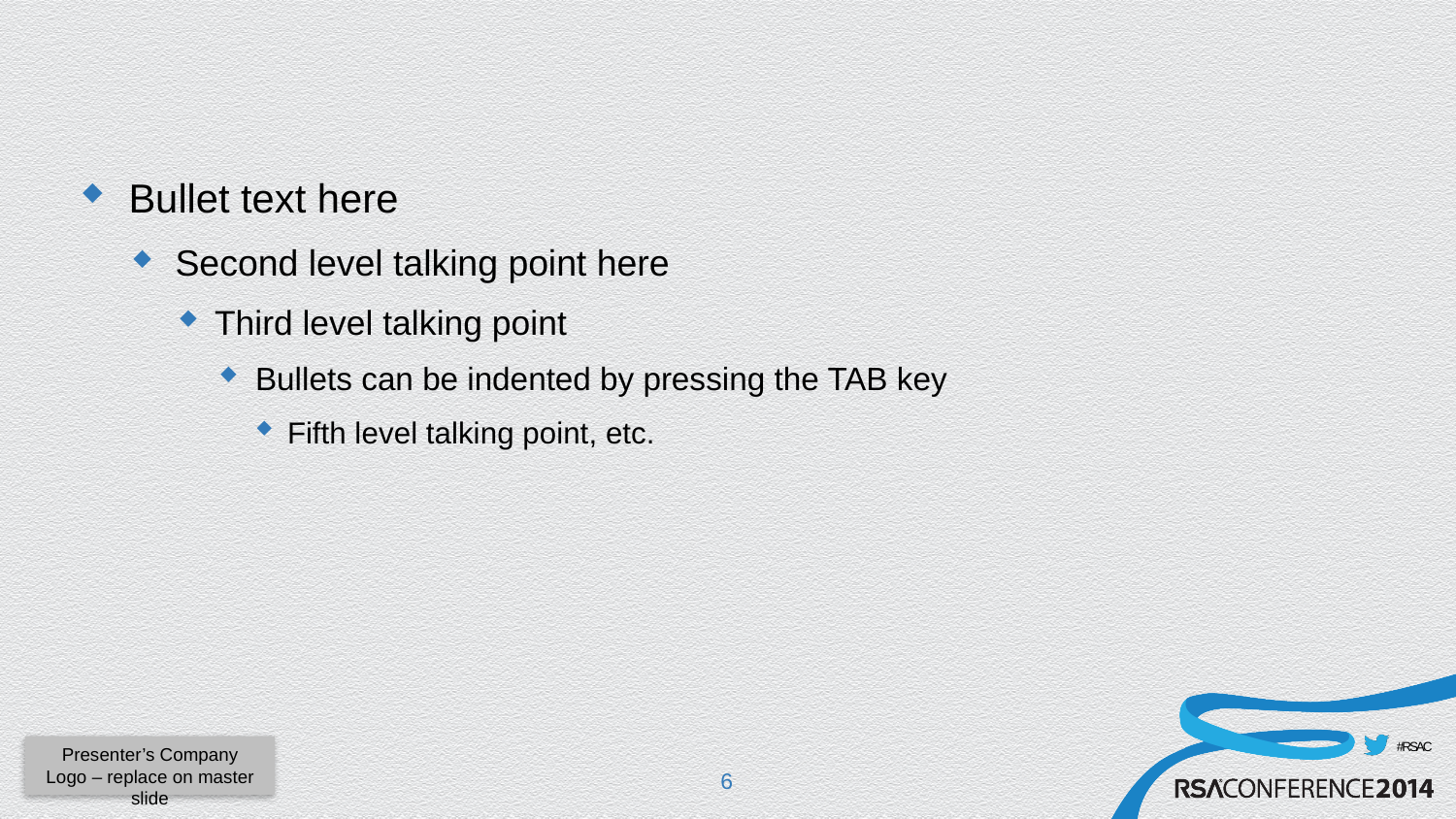

#
Bullet text here
Second level talking point here
Third level talking point
Bullets can be indented by pressing the TAB key
Fifth level talking point, etc.
6